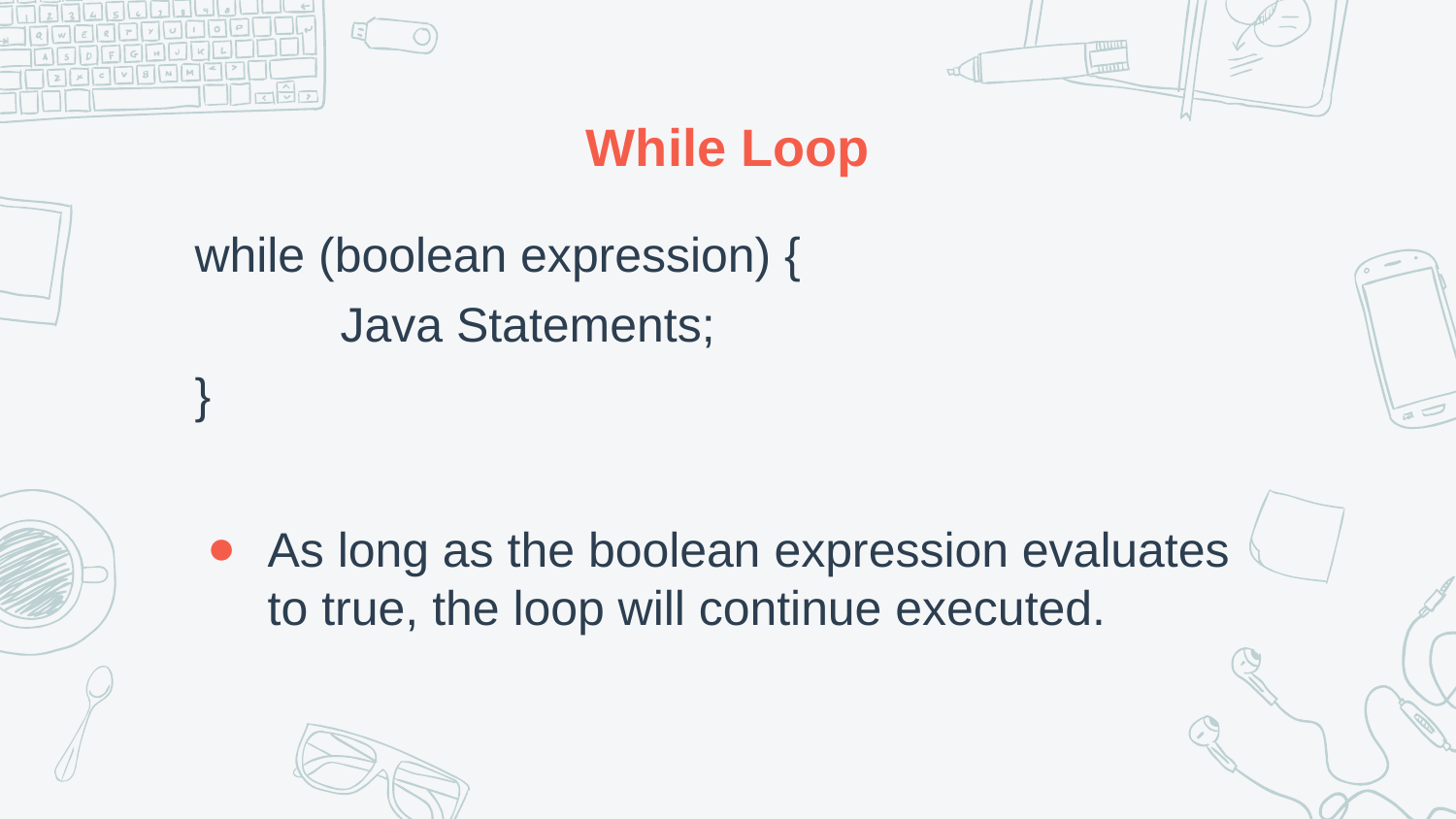

# While Loop
while (boolean expression) {
	Java Statements;
}
As long as the boolean expression evaluates to true, the loop will continue executed.